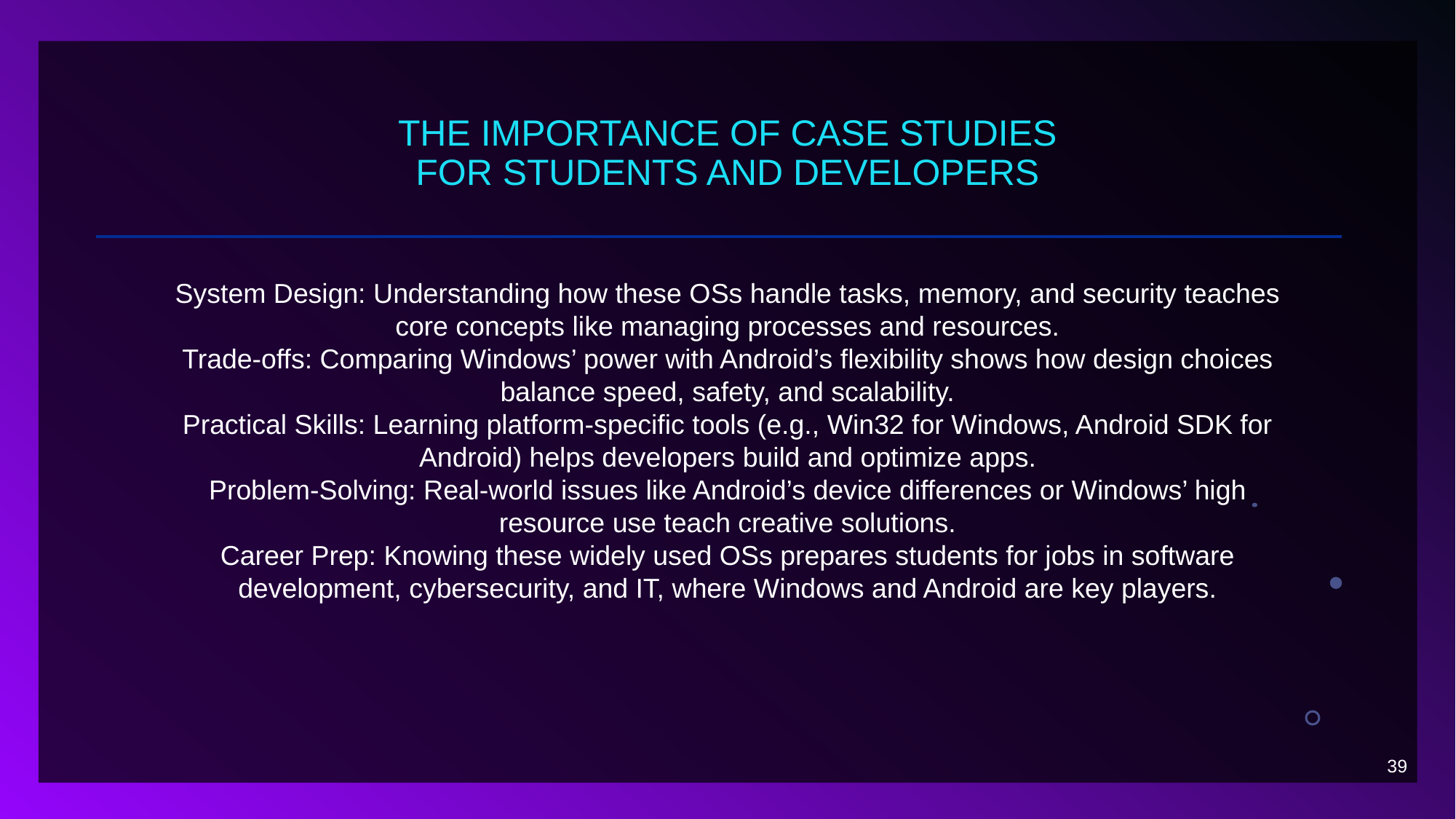

# The Importance of Case Studies for Students and Developers
System Design: Understanding how these OSs handle tasks, memory, and security teaches core concepts like managing processes and resources.
Trade-offs: Comparing Windows’ power with Android’s flexibility shows how design choices balance speed, safety, and scalability.
Practical Skills: Learning platform-specific tools (e.g., Win32 for Windows, Android SDK for Android) helps developers build and optimize apps.
Problem-Solving: Real-world issues like Android’s device differences or Windows’ high resource use teach creative solutions.
Career Prep: Knowing these widely used OSs prepares students for jobs in software development, cybersecurity, and IT, where Windows and Android are key players.
39